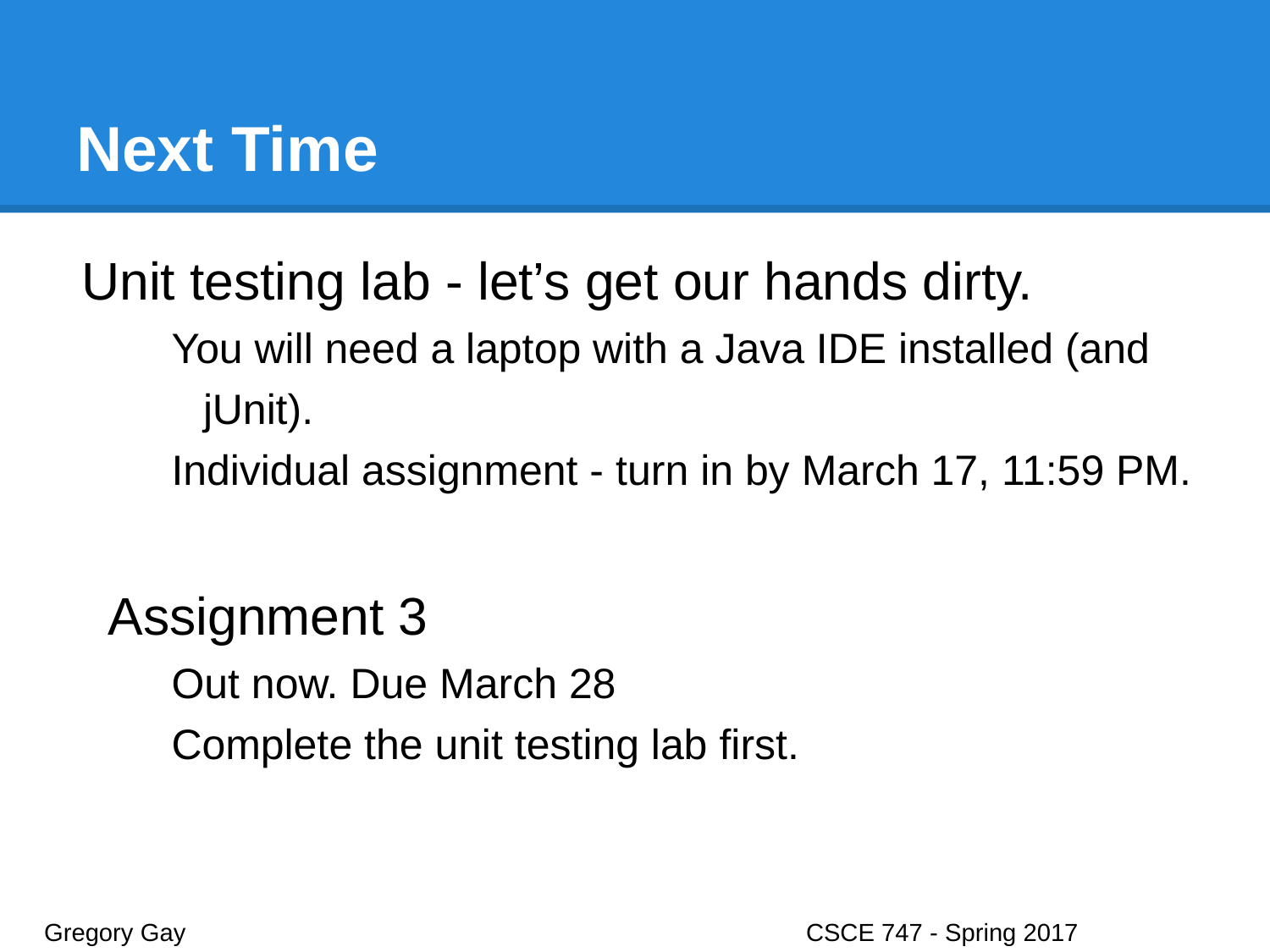

# Next Time
Unit testing lab - let’s get our hands dirty.
You will need a laptop with a Java IDE installed (and jUnit).
Individual assignment - turn in by March 17, 11:59 PM.

Assignment 3
Out now. Due March 28
Complete the unit testing lab first.
Gregory Gay					CSCE 747 - Spring 2017							43